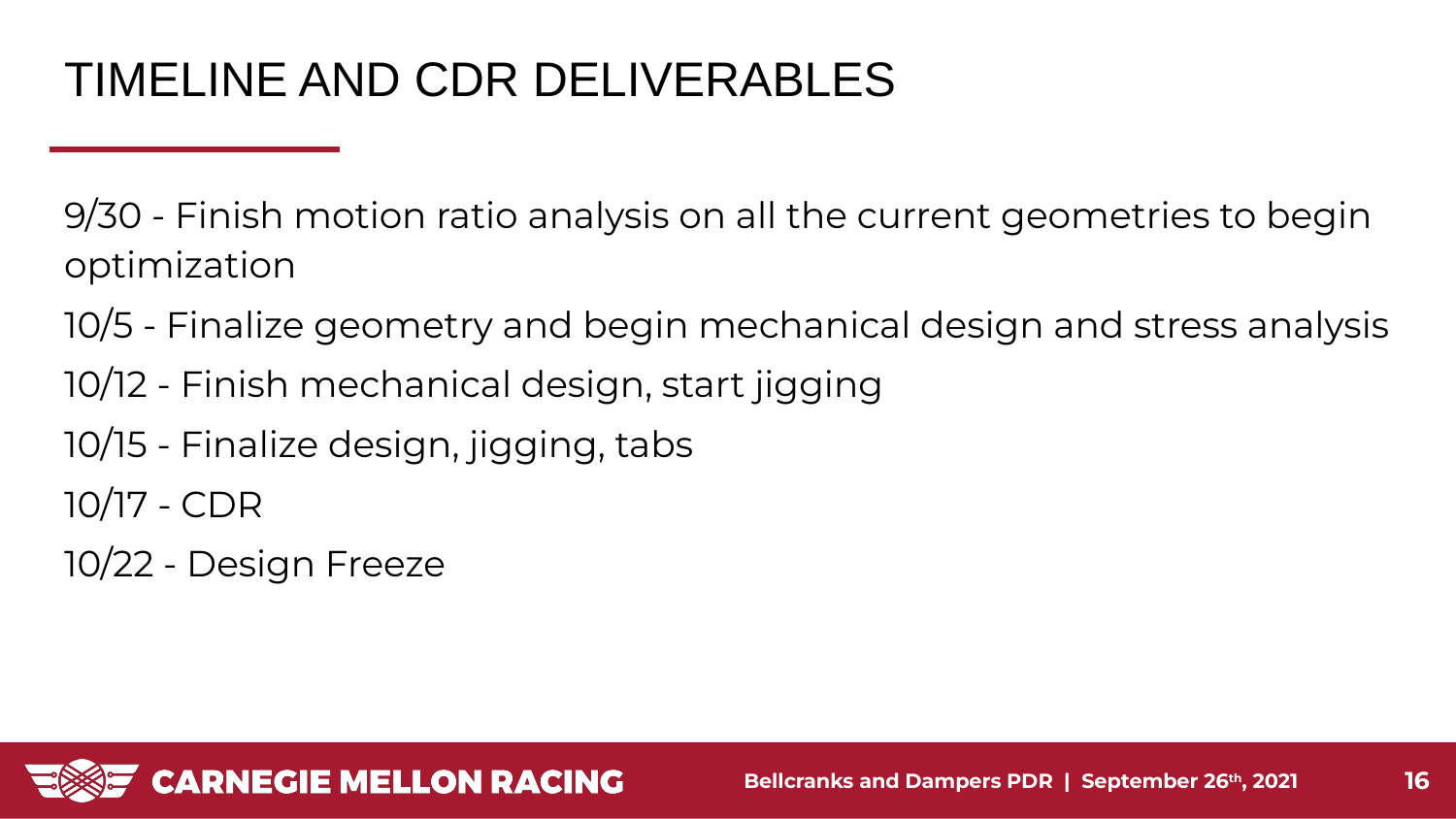

# TIMELINE AND CDR DELIVERABLES
9/30 - Finish motion ratio analysis on all the current geometries to begin optimization
10/5 - Finalize geometry and begin mechanical design and stress analysis
10/12 - Finish mechanical design, start jigging
10/15 - Finalize design, jigging, tabs
10/17 - CDR
10/22 - Design Freeze
16